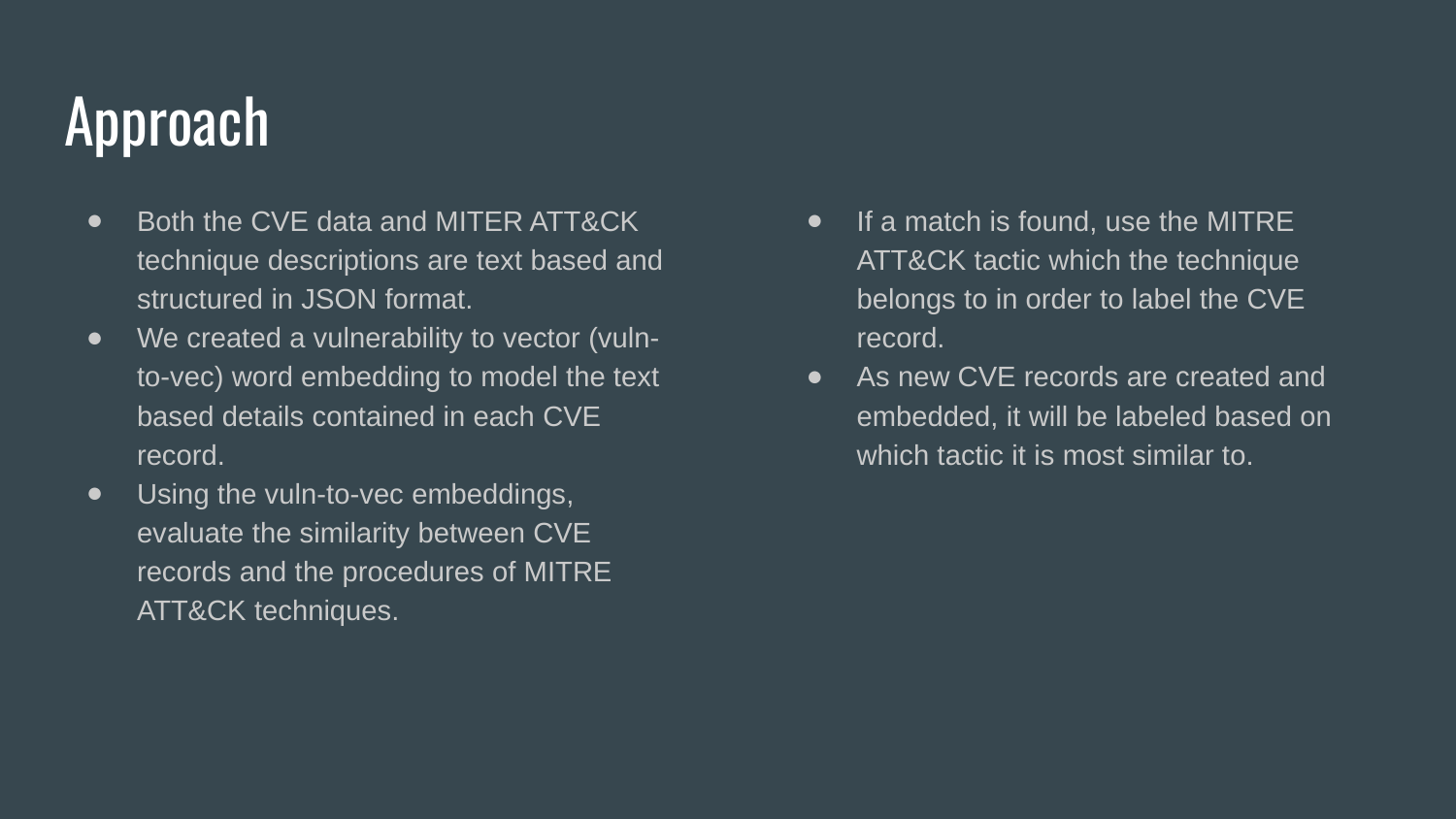

# Approach
Both the CVE data and MITER ATT&CK technique descriptions are text based and structured in JSON format.
We created a vulnerability to vector (vuln-to-vec) word embedding to model the text based details contained in each CVE record.
Using the vuln-to-vec embeddings, evaluate the similarity between CVE records and the procedures of MITRE ATT&CK techniques.
If a match is found, use the MITRE ATT&CK tactic which the technique belongs to in order to label the CVE record.
As new CVE records are created and embedded, it will be labeled based on which tactic it is most similar to.